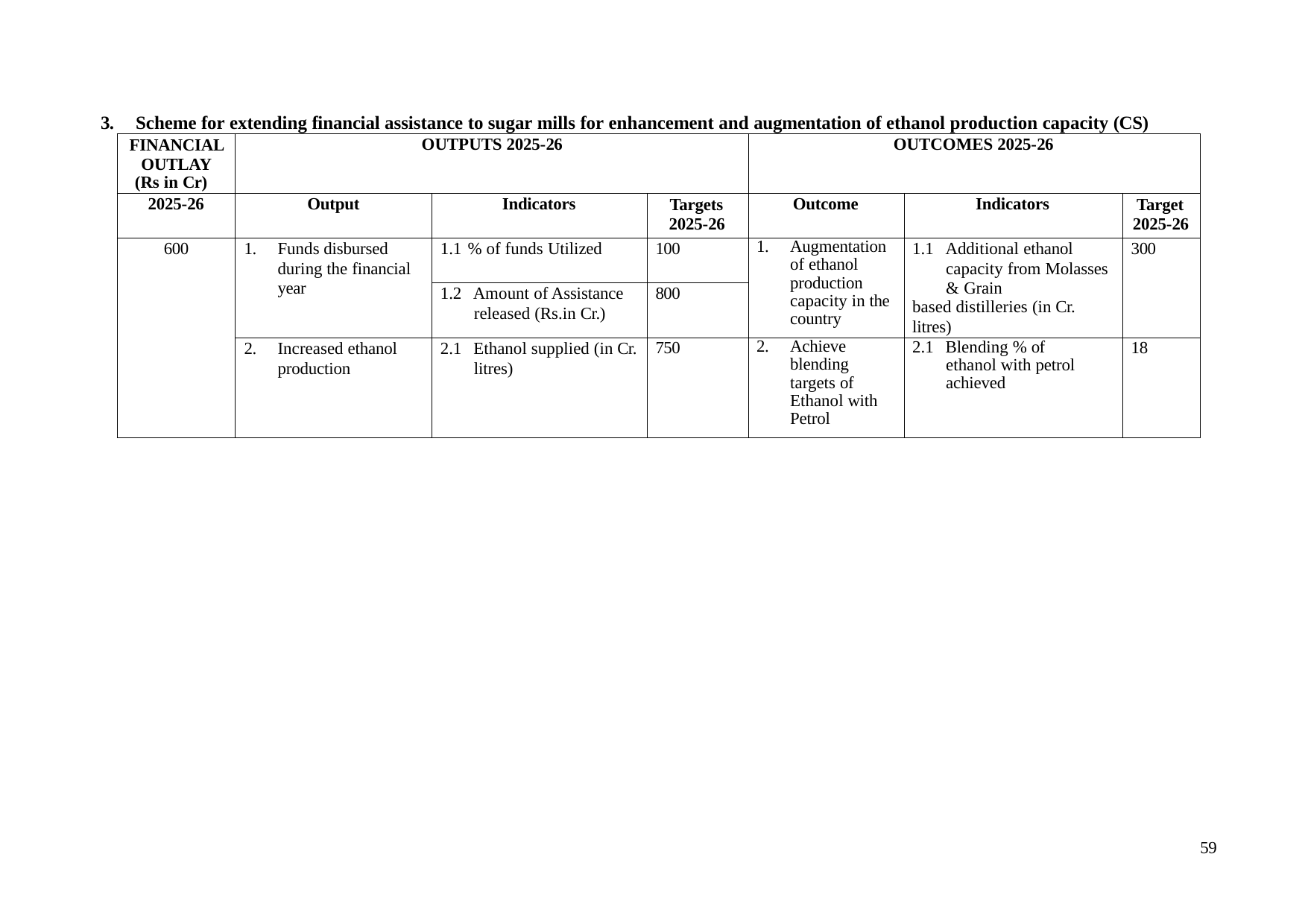

3.	Scheme for extending financial assistance to sugar mills for enhancement and augmentation of ethanol production capacity (CS)
| FINANCIAL OUTLAY (Rs in Cr) | OUTPUTS 2025-26 |  |  | OUTCOMES 2025-26 |  |  |
| --- | --- | --- | --- | --- | --- | --- |
| 2025-26 | Output | Indicators | Targets 2025-26 | Outcome | Indicators | Target 2025-26 |
| 600 | 1. Funds disbursed during the financial year | 1.1 % of funds Utilized | 100 | 1. Augmentation of ethanol production capacity in the country | 1.1 Additional ethanol capacity from Molasses & Grain based distilleries (in Cr. litres) | 300 |
|  |  | 1.2 Amount of Assistance released (Rs.in Cr.) | 800 |  |  |  |
|  | 2. Increased ethanol production | 2.1 Ethanol supplied (in Cr. litres) | 750 | 2. Achieve blending targets of Ethanol with Petrol | 2.1 Blending % of ethanol with petrol achieved | 18 |
59